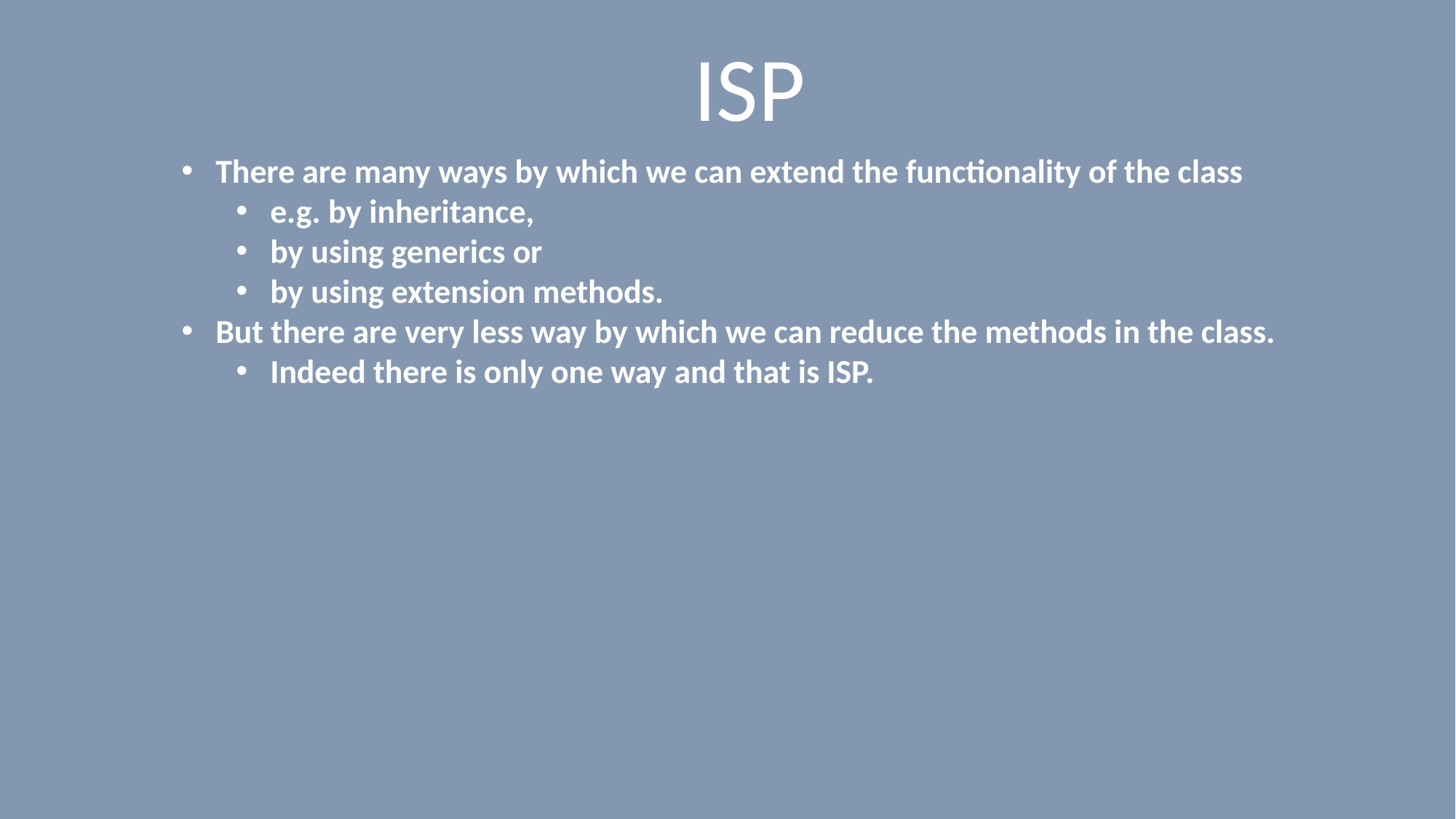

# ISP
There are many ways by which we can extend the functionality of the class
e.g. by inheritance,
by using generics or
by using extension methods.
But there are very less way by which we can reduce the methods in the class.
Indeed there is only one way and that is ISP.